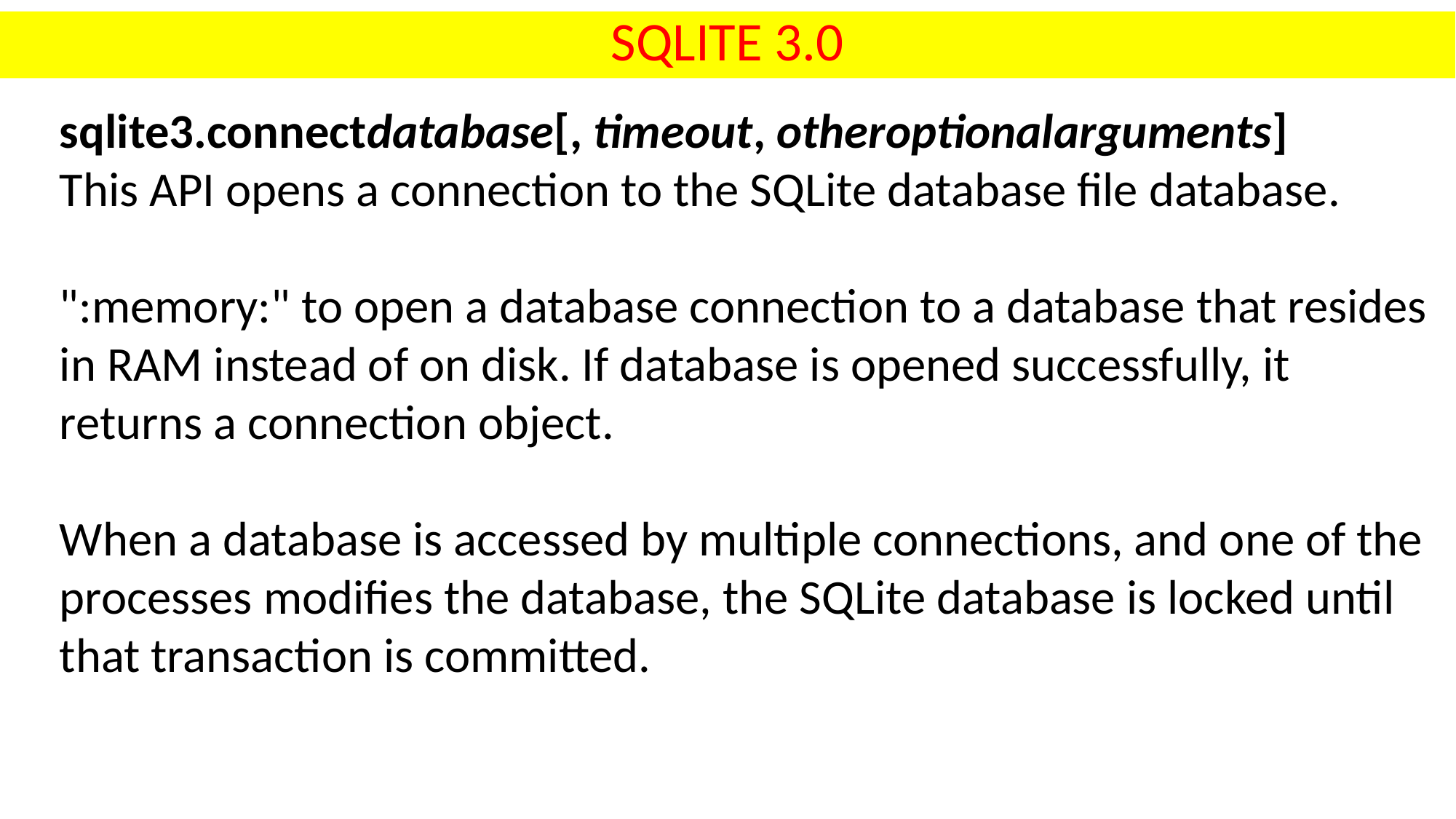

# SQLITE 3.0
sqlite3.connectdatabase[, timeout, otheroptionalarguments]
This API opens a connection to the SQLite database file database.

":memory:" to open a database connection to a database that resides in RAM instead of on disk. If database is opened successfully, it returns a connection object.

When a database is accessed by multiple connections, and one of the processes modifies the database, the SQLite database is locked until that transaction is committed.